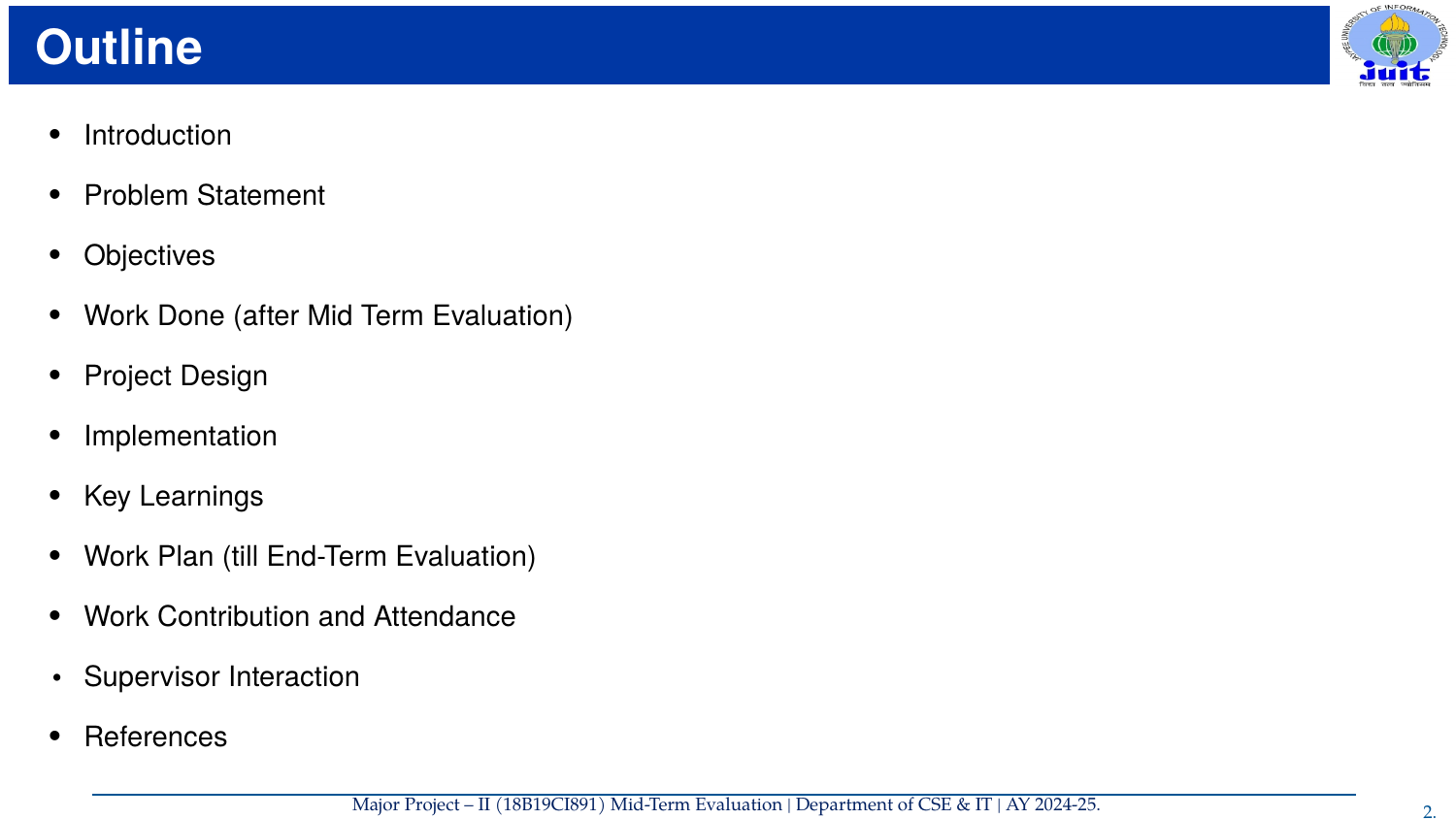

# Outline
Introduction
Problem Statement
Objectives
Work Done (after Mid Term Evaluation)
Project Design
Implementation
Key Learnings
Work Plan (till End-Term Evaluation)
Work Contribution and Attendance
Supervisor Interaction
References